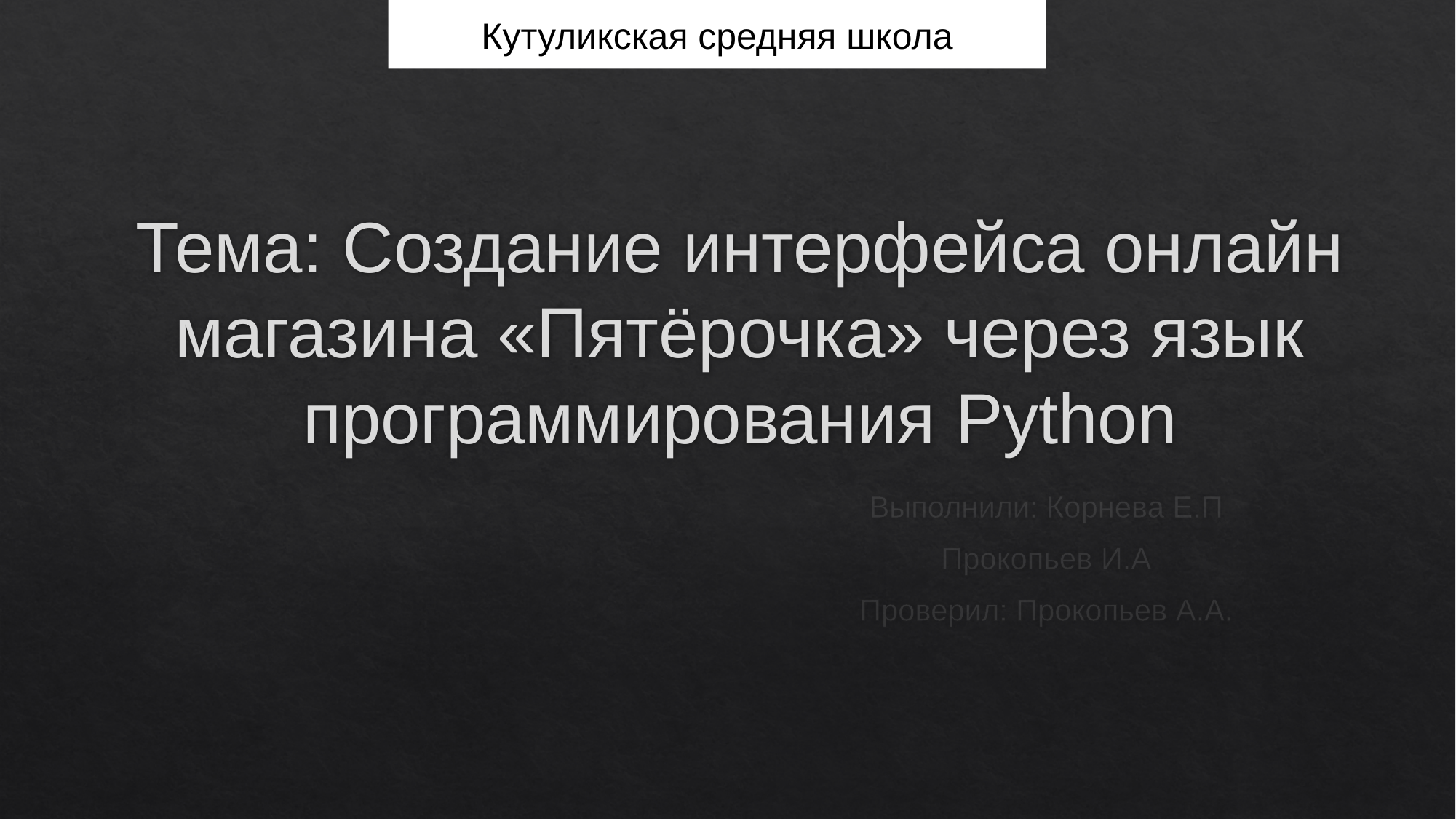

Кутуликская средняя школа
# Тема: Создание интерфейса онлайн магазина «Пятёрочка» через язык программирования Python
Выполнили: Корнева Е.П
Прокопьев И.А
Проверил: Прокопьев А.А.